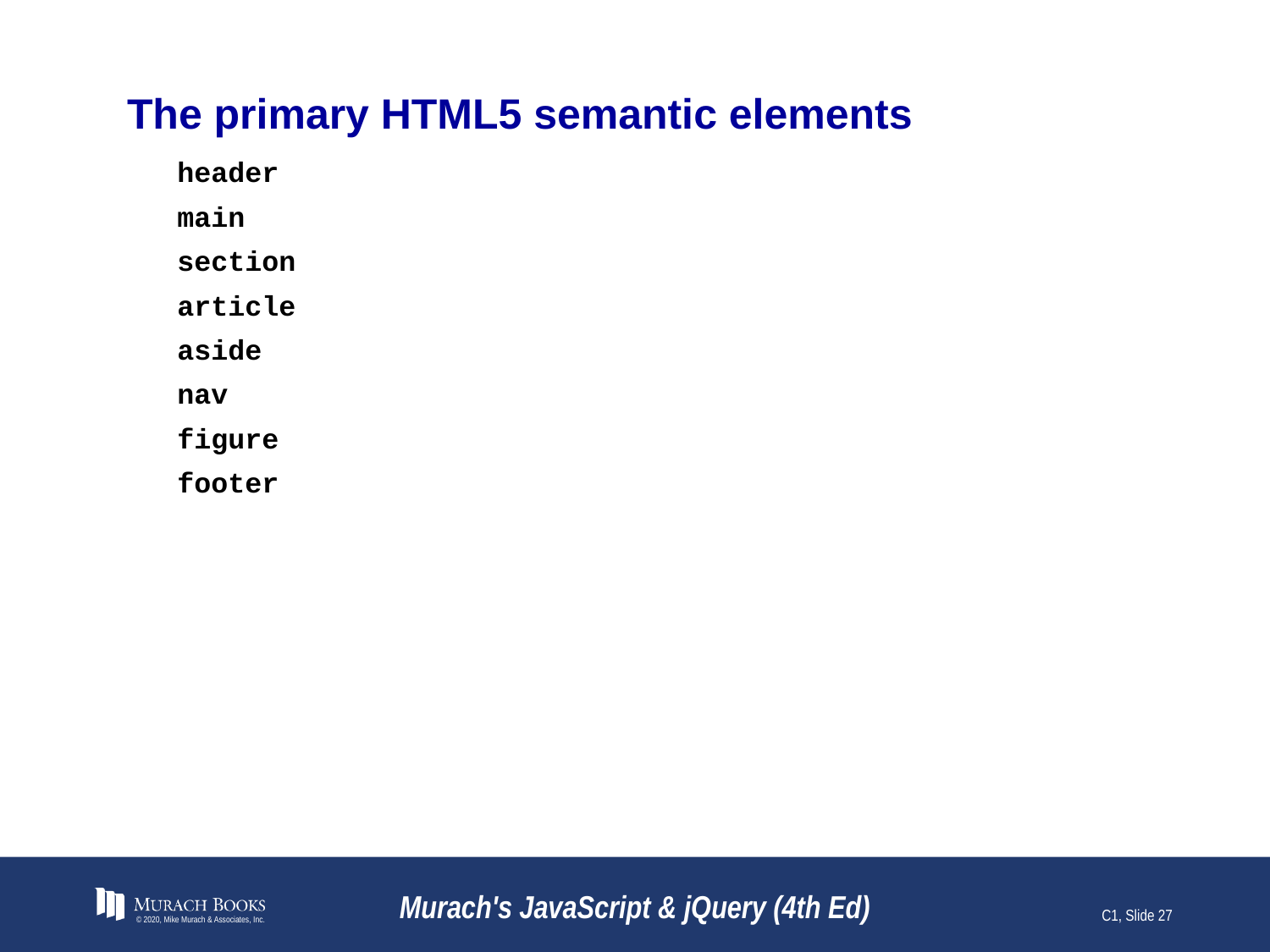

# The primary HTML5 semantic elements
header
main
section
article
aside
nav
figure
footer

© 2020, Mike Murach & Associates, Inc.
Murach's JavaScript & jQuery (4th Ed)

C1, Slide 27